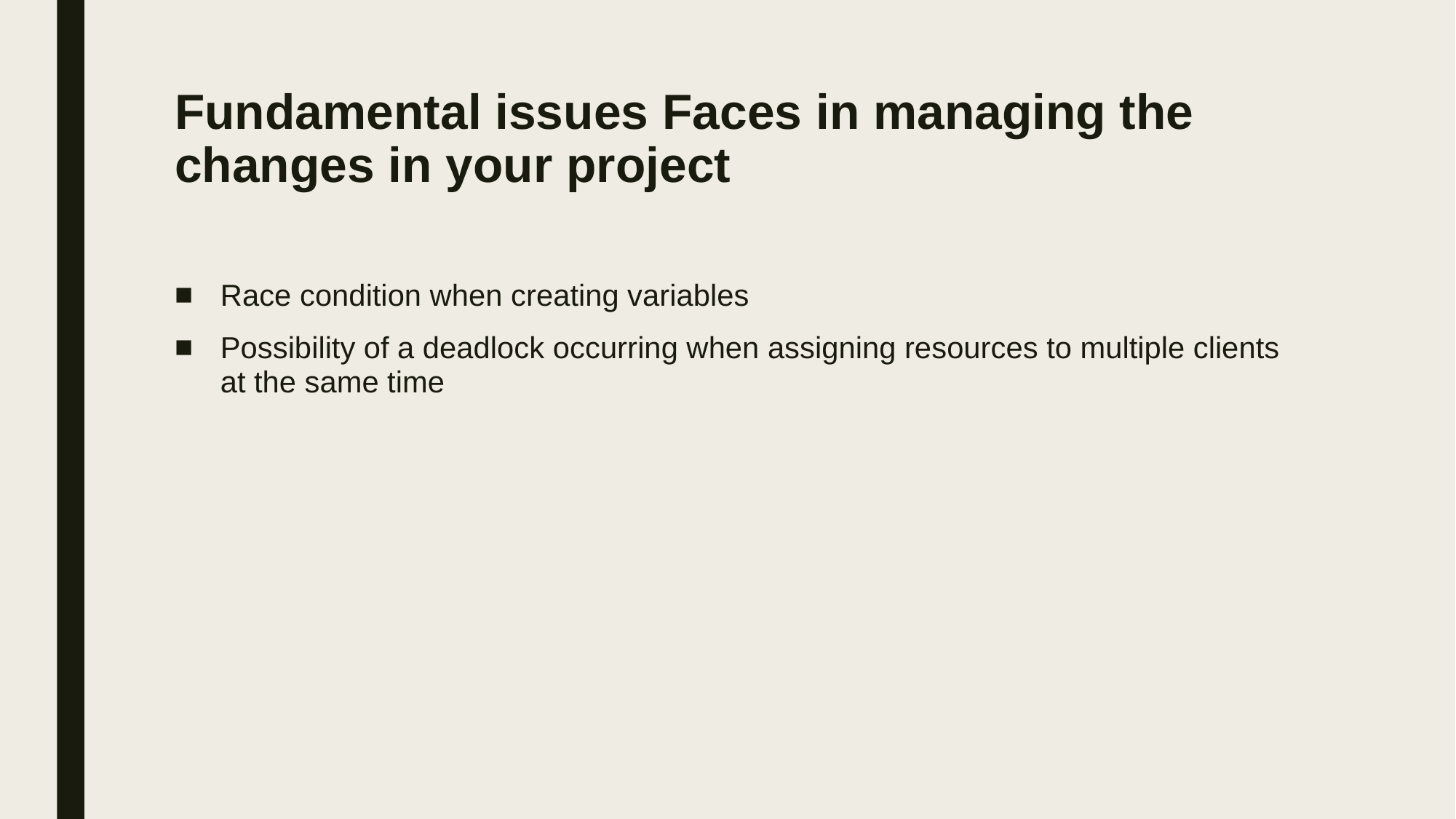

# Fundamental issues Faces in managing the changes in your project
Race condition when creating variables
Possibility of a deadlock occurring when assigning resources to multiple clients at the same time